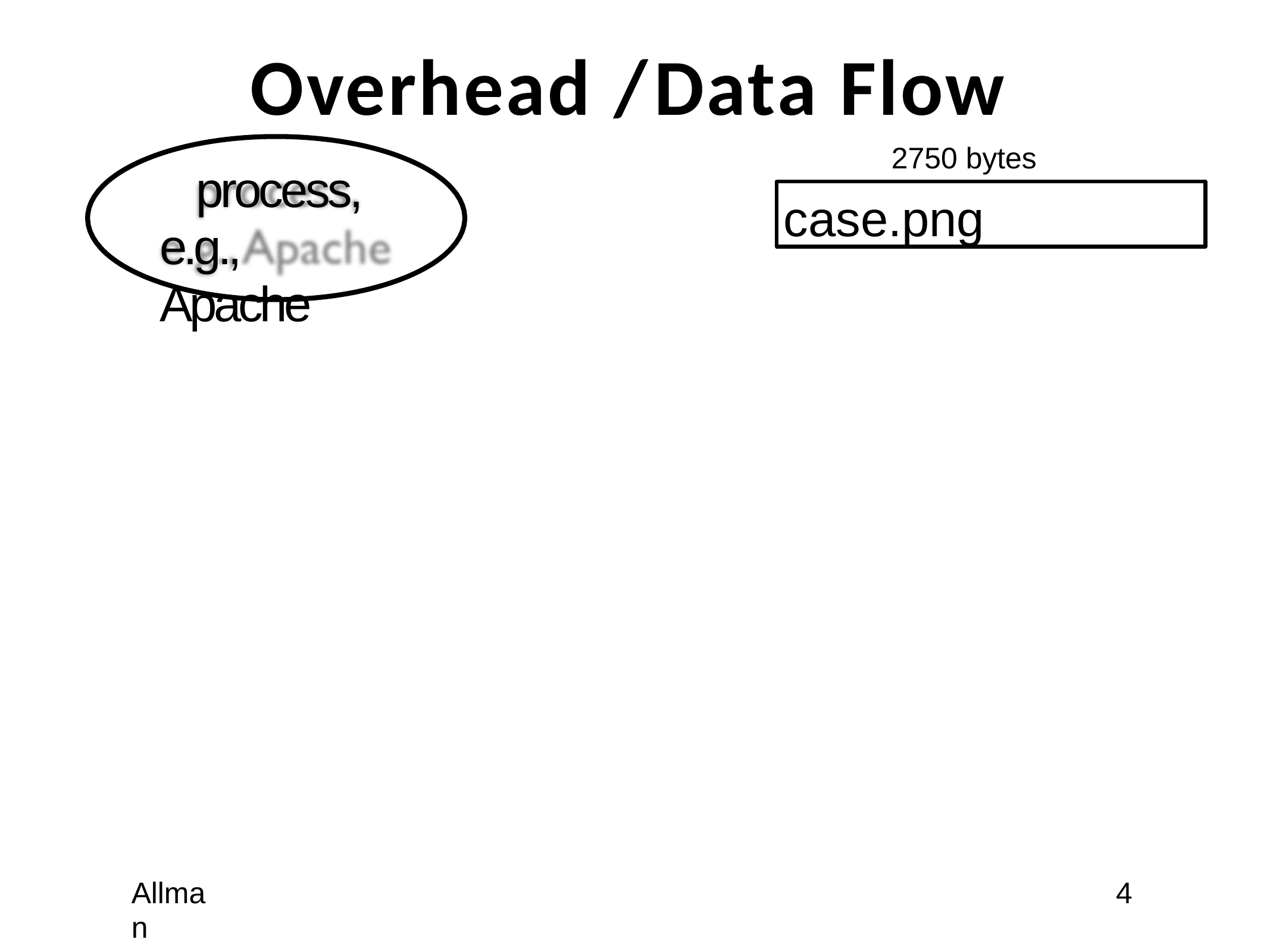

# Overhead / Data Flow

2750 bytes
process,  e.g., Apache

case.png

Allman
4